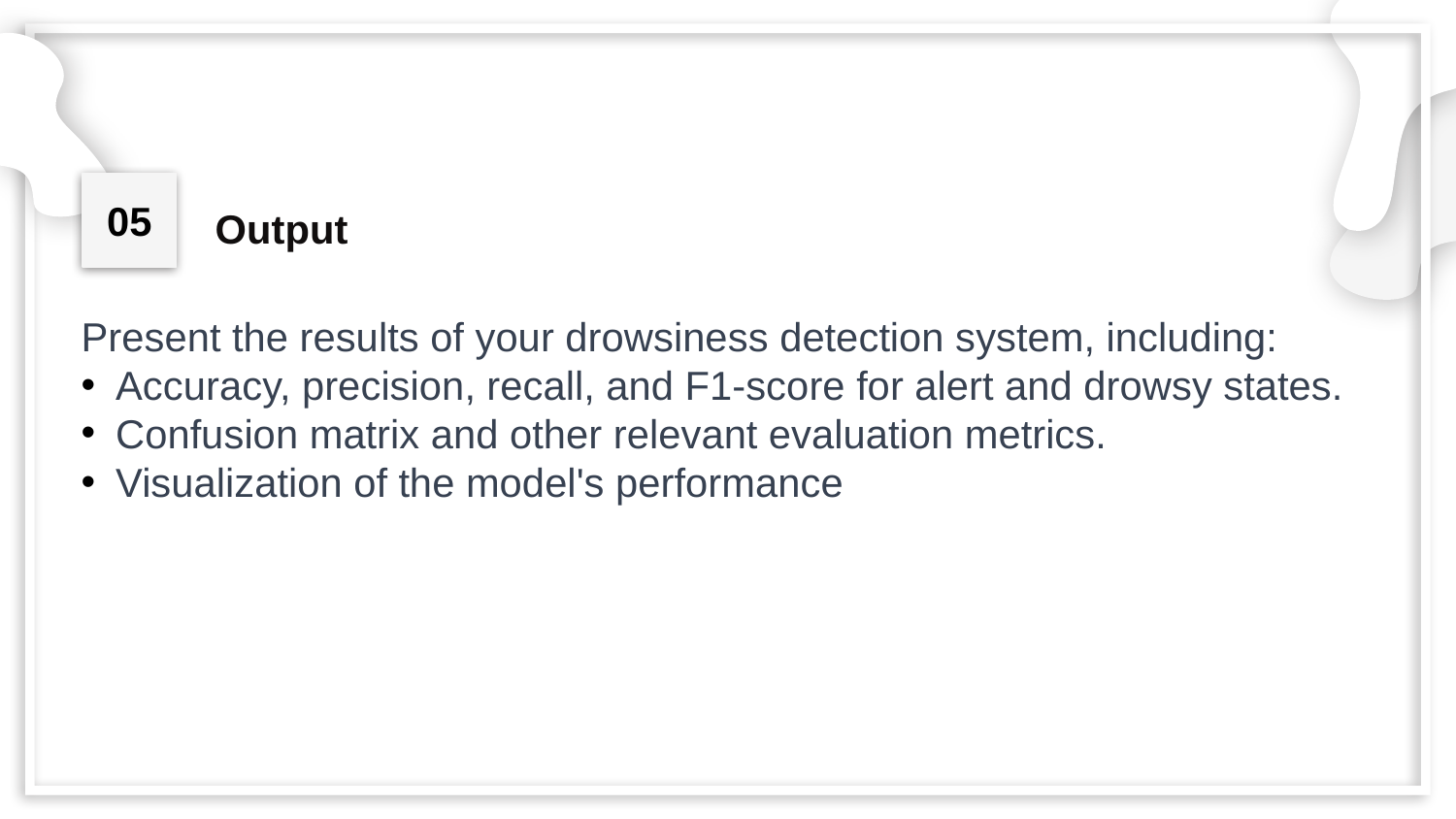

05
Output
Present the results of your drowsiness detection system, including:
Accuracy, precision, recall, and F1-score for alert and drowsy states.
Confusion matrix and other relevant evaluation metrics.
Visualization of the model's performance